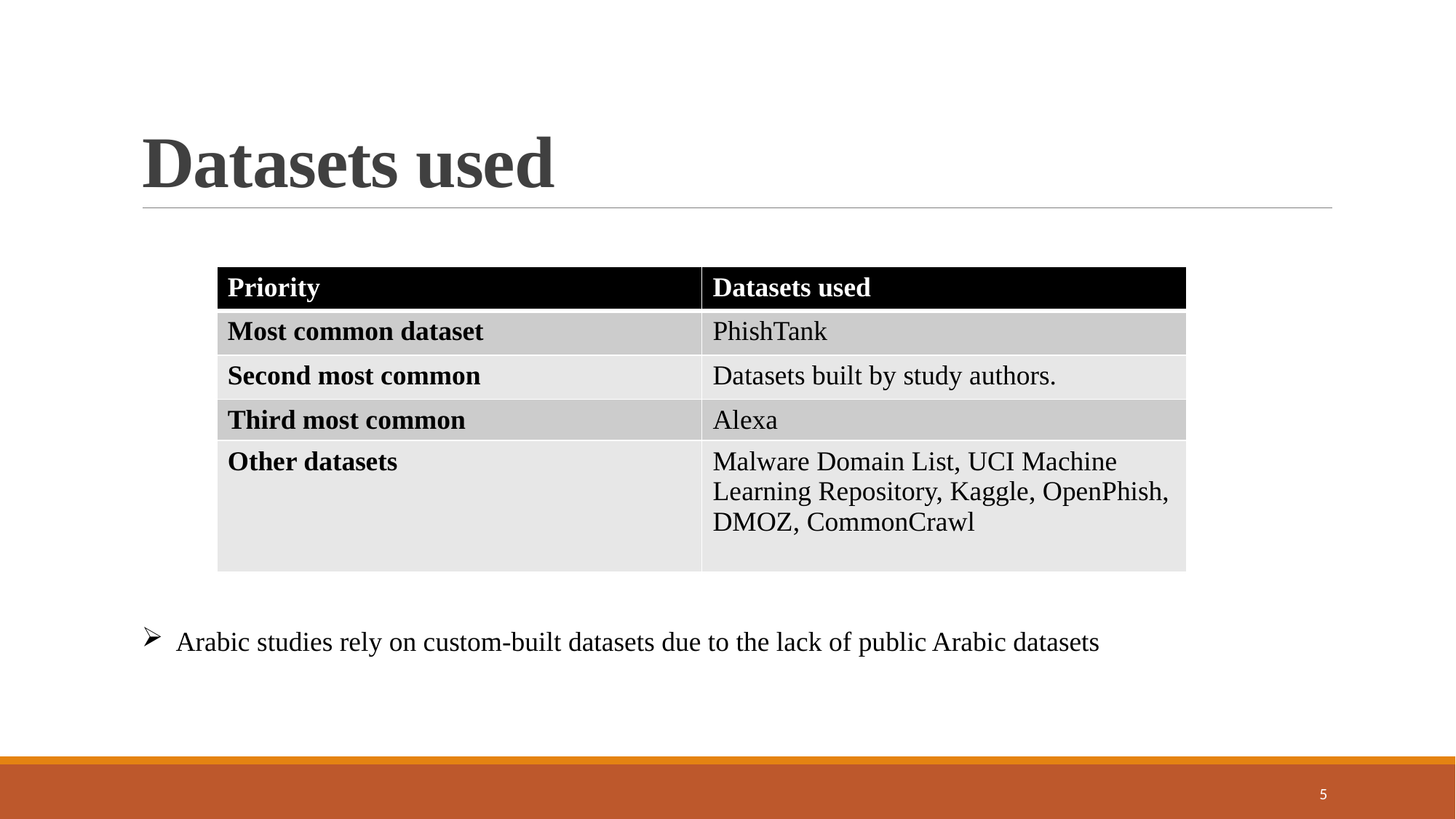

# Datasets used
| Priority | Datasets used |
| --- | --- |
| Most common dataset | PhishTank |
| Second most common | Datasets built by study authors. |
| Third most common | Alexa |
| Other datasets | Malware Domain List, UCI Machine Learning Repository, Kaggle, OpenPhish, DMOZ, CommonCrawl |
Arabic studies rely on custom-built datasets due to the lack of public Arabic datasets
5